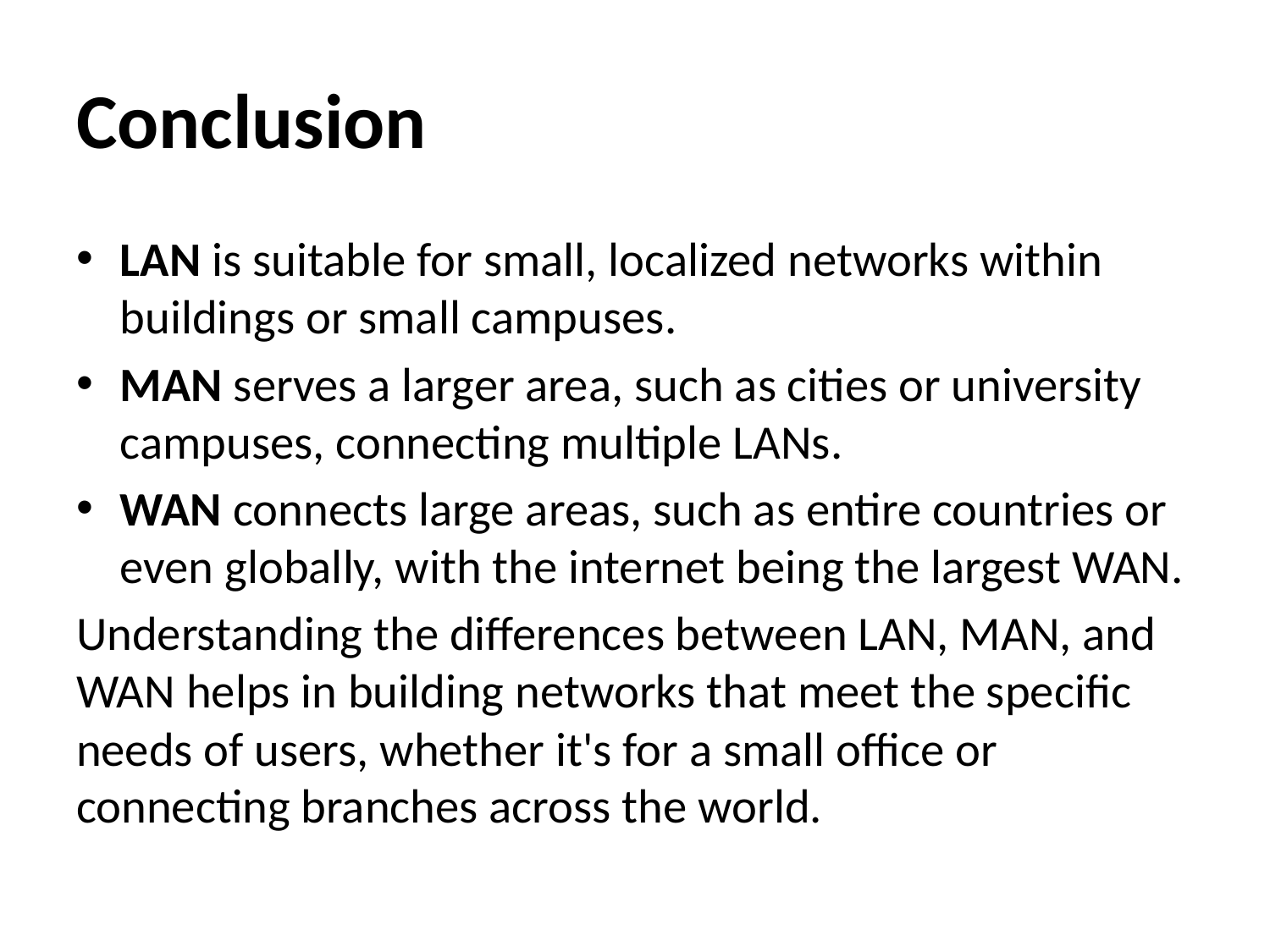

# Conclusion
LAN is suitable for small, localized networks within buildings or small campuses.
MAN serves a larger area, such as cities or university campuses, connecting multiple LANs.
WAN connects large areas, such as entire countries or even globally, with the internet being the largest WAN.
Understanding the differences between LAN, MAN, and WAN helps in building networks that meet the specific needs of users, whether it's for a small office or connecting branches across the world.